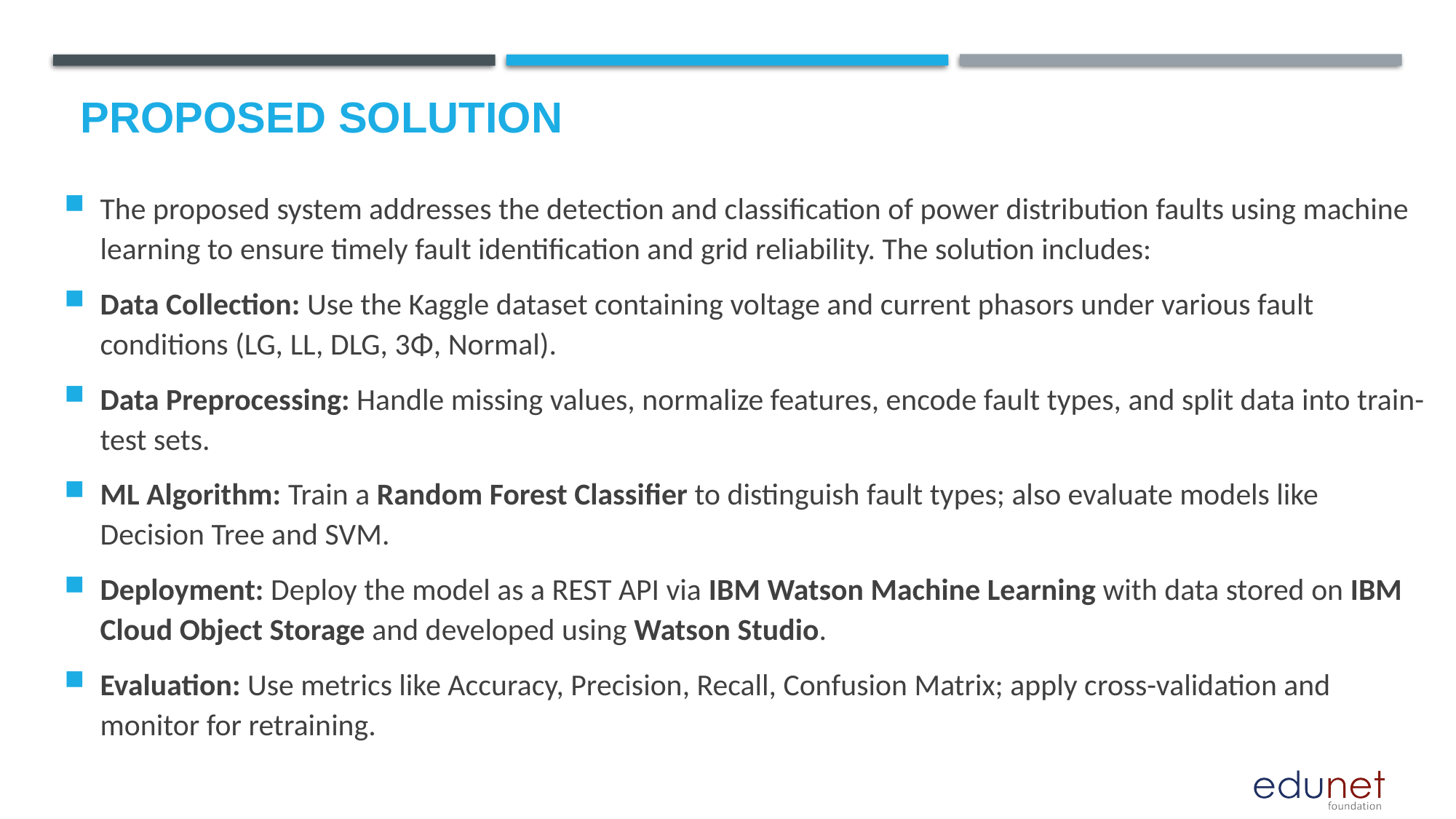

# Proposed Solution

The proposed system addresses the detection and classification of power distribution faults using machine learning to ensure timely fault identification and grid reliability. The solution includes:
Data Collection: Use the Kaggle dataset containing voltage and current phasors under various fault conditions (LG, LL, DLG, 3Φ, Normal).
Data Preprocessing: Handle missing values, normalize features, encode fault types, and split data into train-test sets.
ML Algorithm: Train a Random Forest Classifier to distinguish fault types; also evaluate models like Decision Tree and SVM.
Deployment: Deploy the model as a REST API via IBM Watson Machine Learning with data stored on IBM Cloud Object Storage and developed using Watson Studio.
Evaluation: Use metrics like Accuracy, Precision, Recall, Confusion Matrix; apply cross-validation and monitor for retraining.